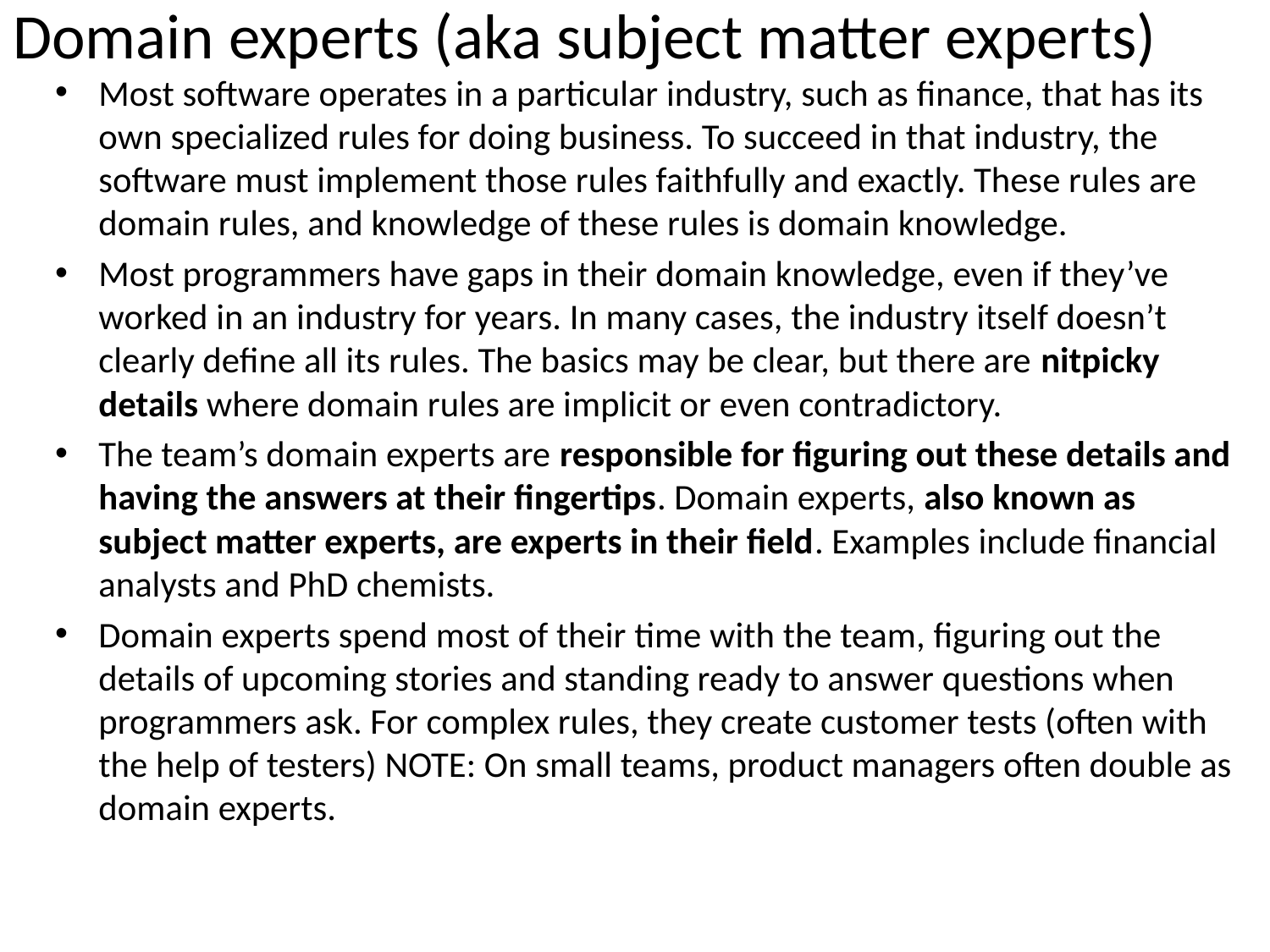

# Domain experts (aka subject matter experts)
Most software operates in a particular industry, such as finance, that has its own specialized rules for doing business. To succeed in that industry, the software must implement those rules faithfully and exactly. These rules are domain rules, and knowledge of these rules is domain knowledge.
Most programmers have gaps in their domain knowledge, even if they’ve worked in an industry for years. In many cases, the industry itself doesn’t clearly define all its rules. The basics may be clear, but there are nitpicky details where domain rules are implicit or even contradictory.
The team’s domain experts are responsible for figuring out these details and having the answers at their fingertips. Domain experts, also known as subject matter experts, are experts in their field. Examples include financial analysts and PhD chemists.
Domain experts spend most of their time with the team, figuring out the details of upcoming stories and standing ready to answer questions when programmers ask. For complex rules, they create customer tests (often with the help of testers) NOTE: On small teams, product managers often double as domain experts.